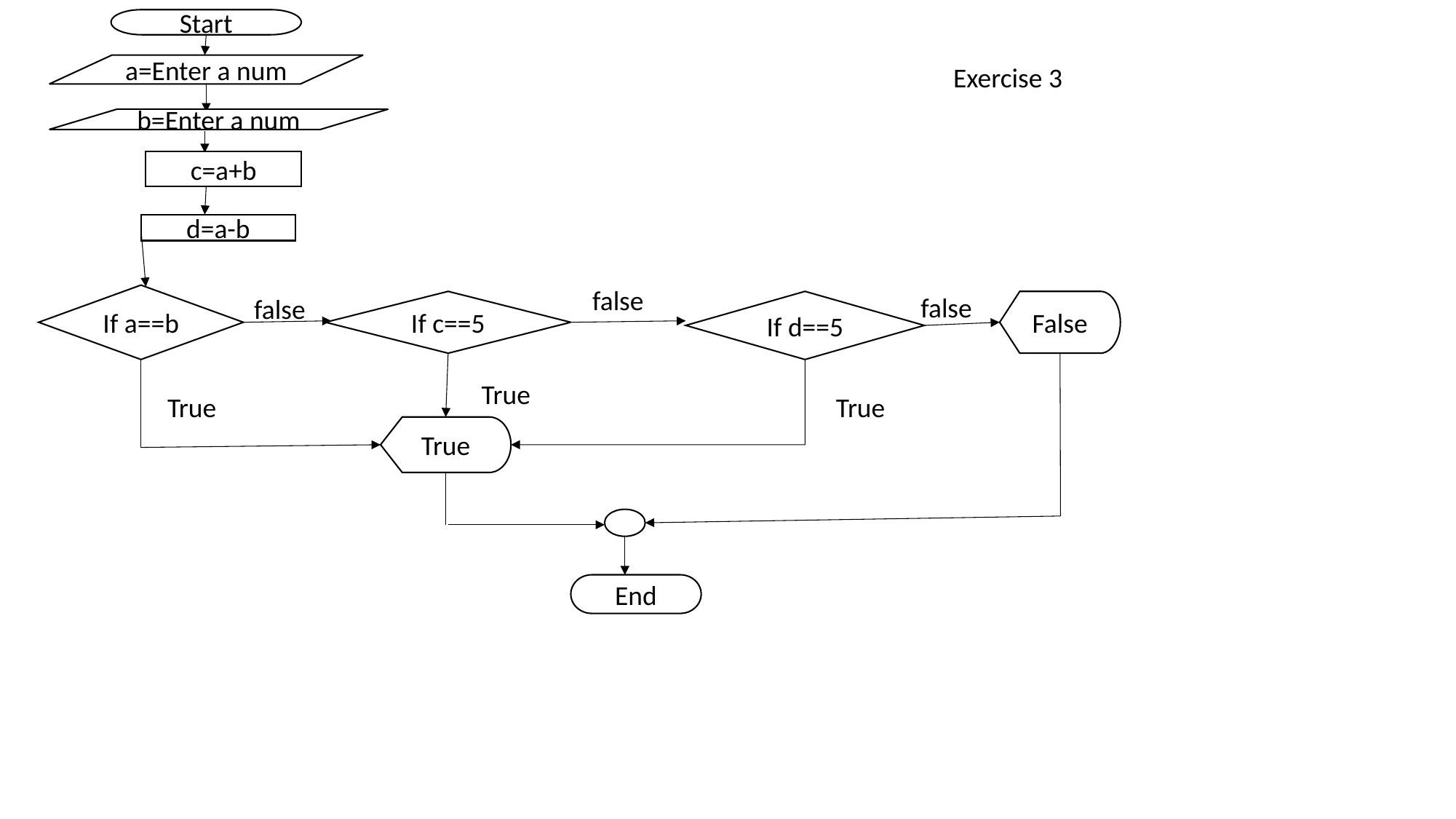

Start
a=Enter a num
Exercise 3
b=Enter a num
c=a+b
d=a-b
false
If a==b
false
false
If c==5
If d==5
False
True
True
True
True

End